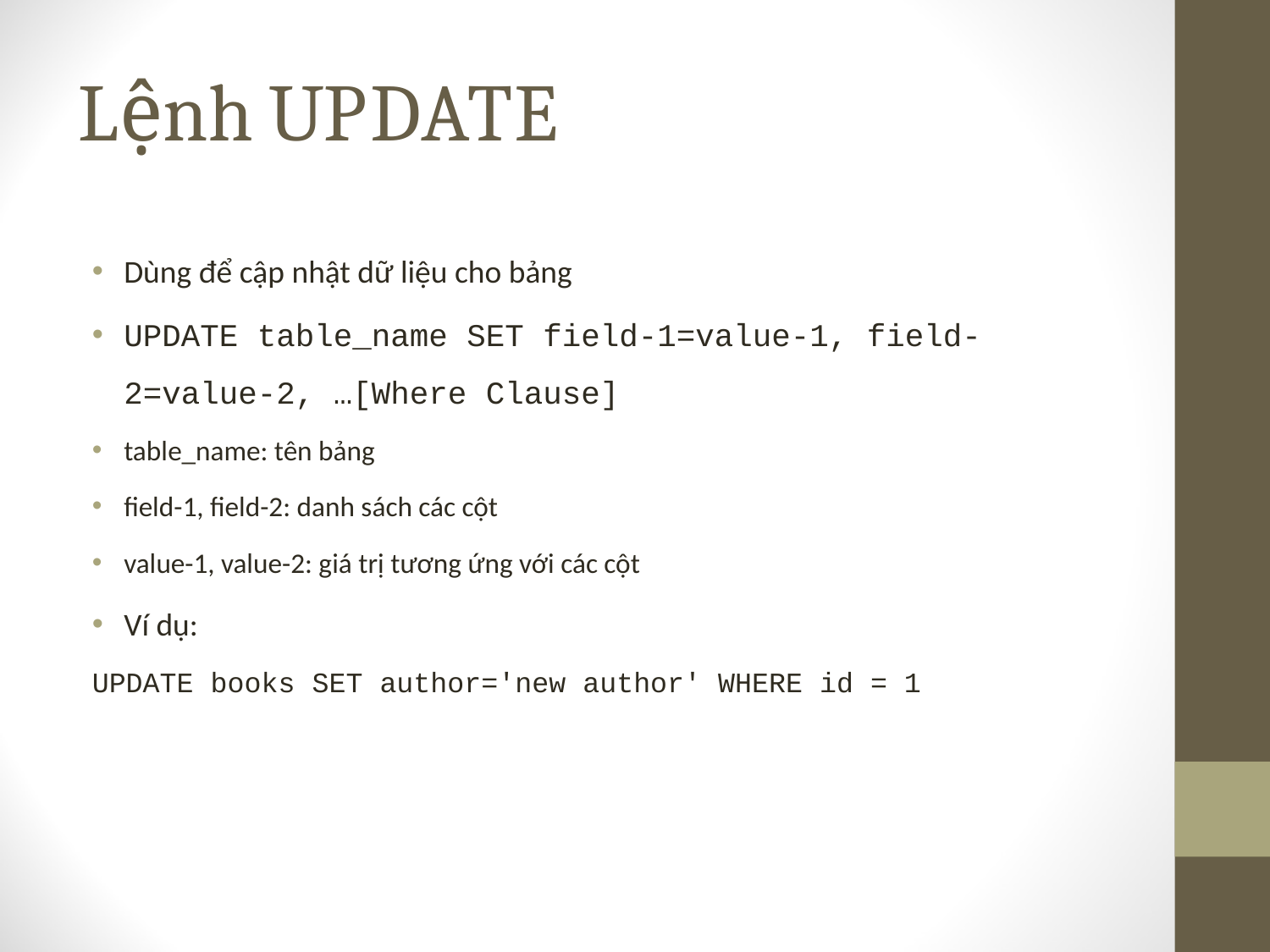

# Lệnh UPDATE
Dùng để cập nhật dữ liệu cho bảng
UPDATE table_name SET field-1=value-1, field-2=value-2, …[Where Clause]
table_name: tên bảng
field-1, field-2: danh sách các cột
value-1, value-2: giá trị tương ứng với các cột
Ví dụ:
UPDATE books SET author='new author' WHERE id = 1